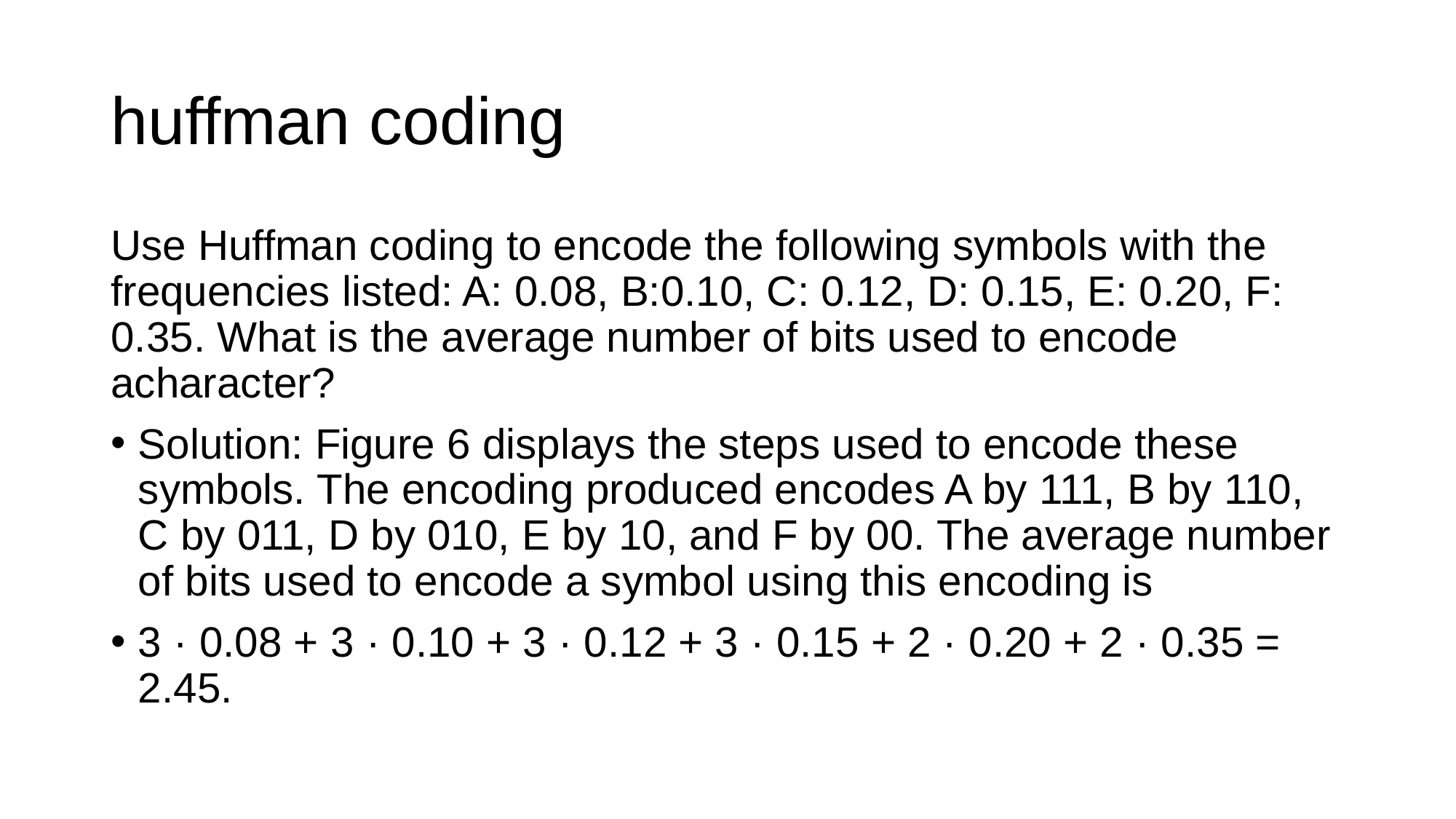

# huffman coding
Use Huffman coding to encode the following symbols with the frequencies listed: A: 0.08, B:0.10, C: 0.12, D: 0.15, E: 0.20, F: 0.35. What is the average number of bits used to encode acharacter?
Solution: Figure 6 displays the steps used to encode these symbols. The encoding produced encodes A by 111, B by 110, C by 011, D by 010, E by 10, and F by 00. The average number of bits used to encode a symbol using this encoding is
3 · 0.08 + 3 · 0.10 + 3 · 0.12 + 3 · 0.15 + 2 · 0.20 + 2 · 0.35 = 2.45.